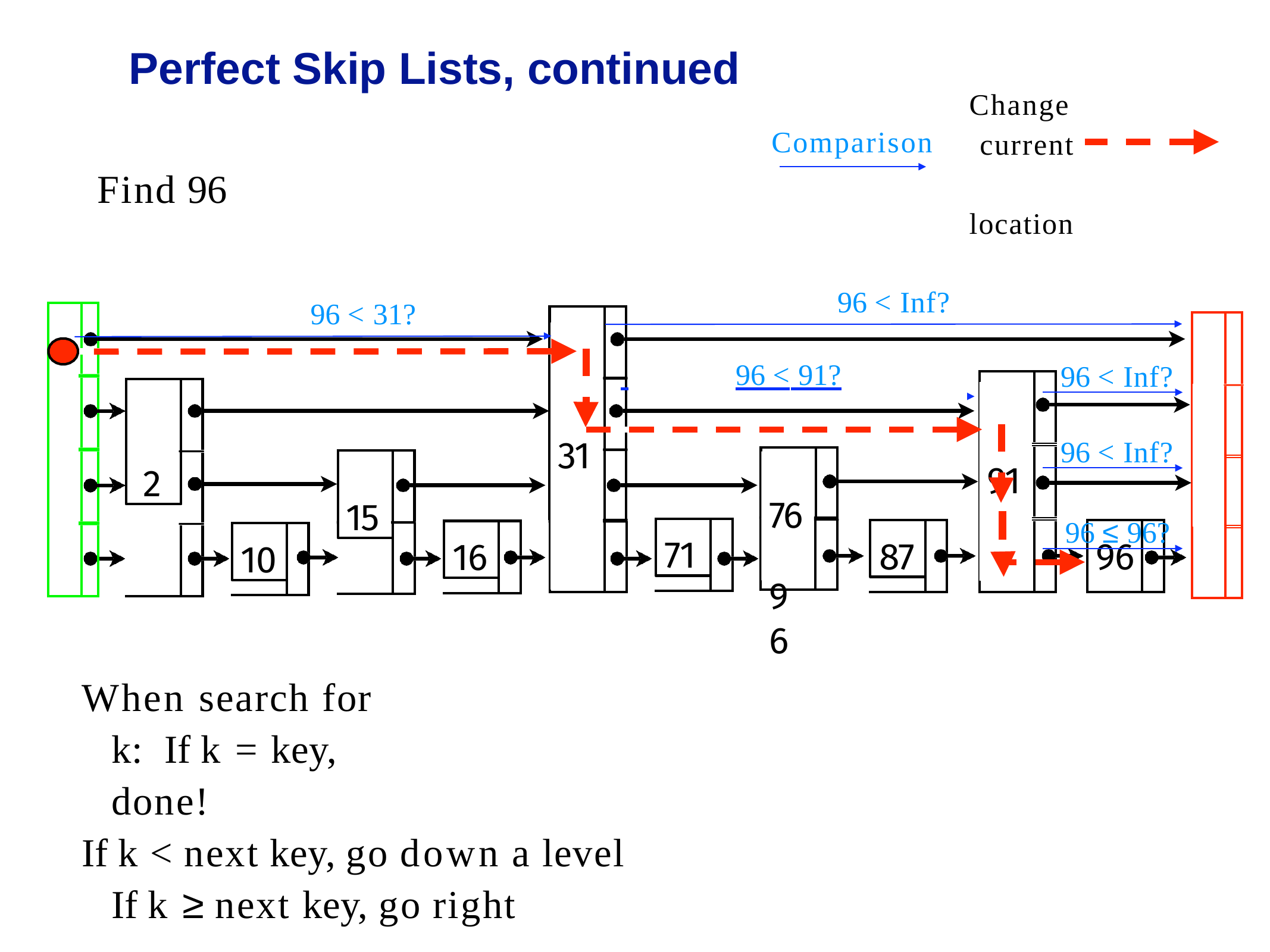

# Perfect Skip Lists, continued
Change  current  location
Comparison

Find 96

96 < Inf?
96 < 31?

31
31
31
31

 	96 < 91?
96 < Inf?

2

91
91
91

2
2
2
31
96 < Inf?

15

91
96
96
15
15
76
96 ≤ 96?

71

87
16

10

96

When search for k:  If k = key, done!
If k < next key, go down a level  If k ≥ next key, go right
DOR - Skip List
9